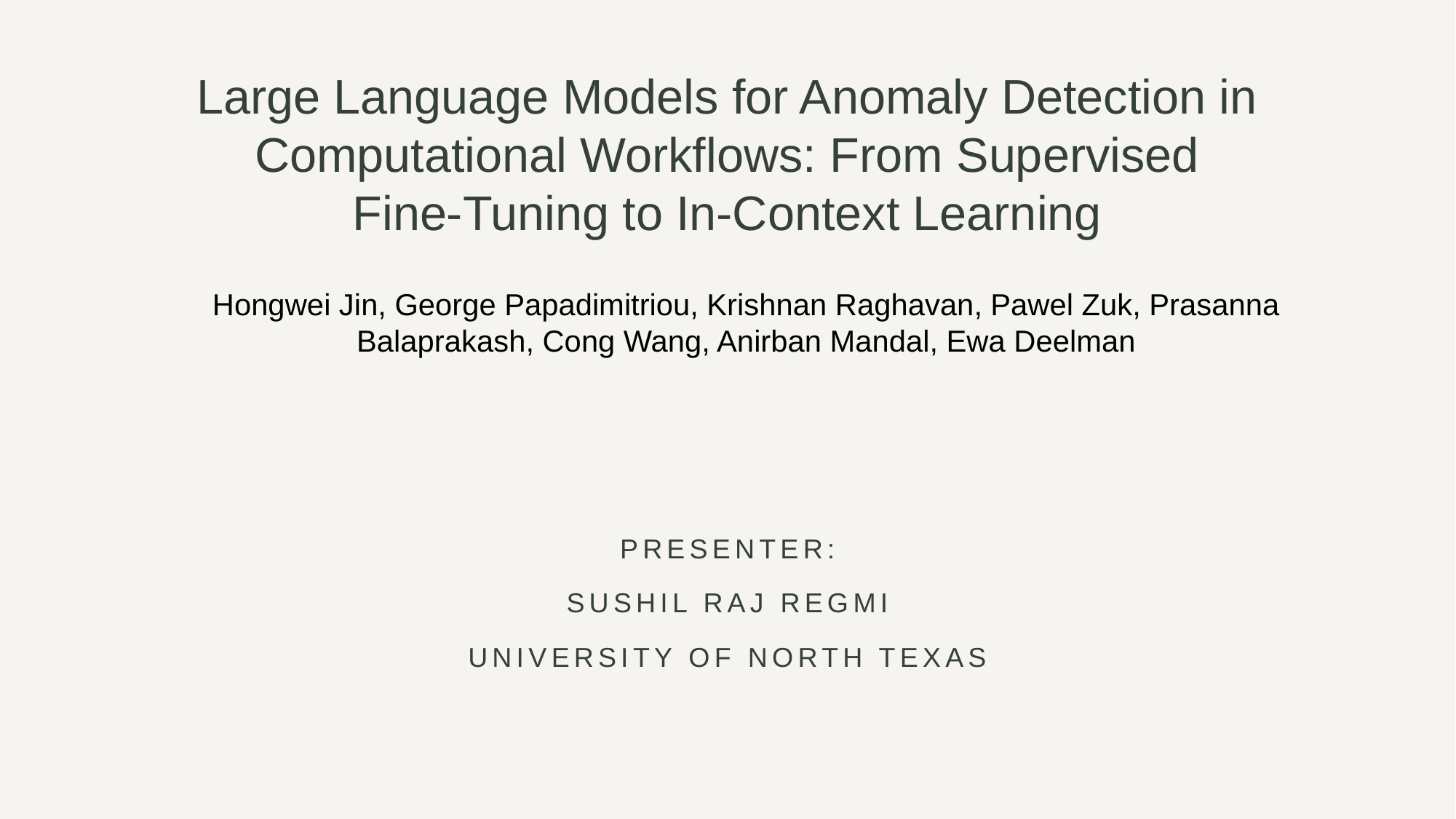

# Large Language Models for Anomaly Detection in
Computational Workflows: From Supervised
Fine-Tuning to In-Context Learning

Hongwei Jin, George Papadimitriou, Krishnan Raghavan, Pawel Zuk, Prasanna Balaprakash, Cong Wang, Anirban Mandal, Ewa Deelman

​
Presenter:
Sushil Raj Regmi
University of North Texas